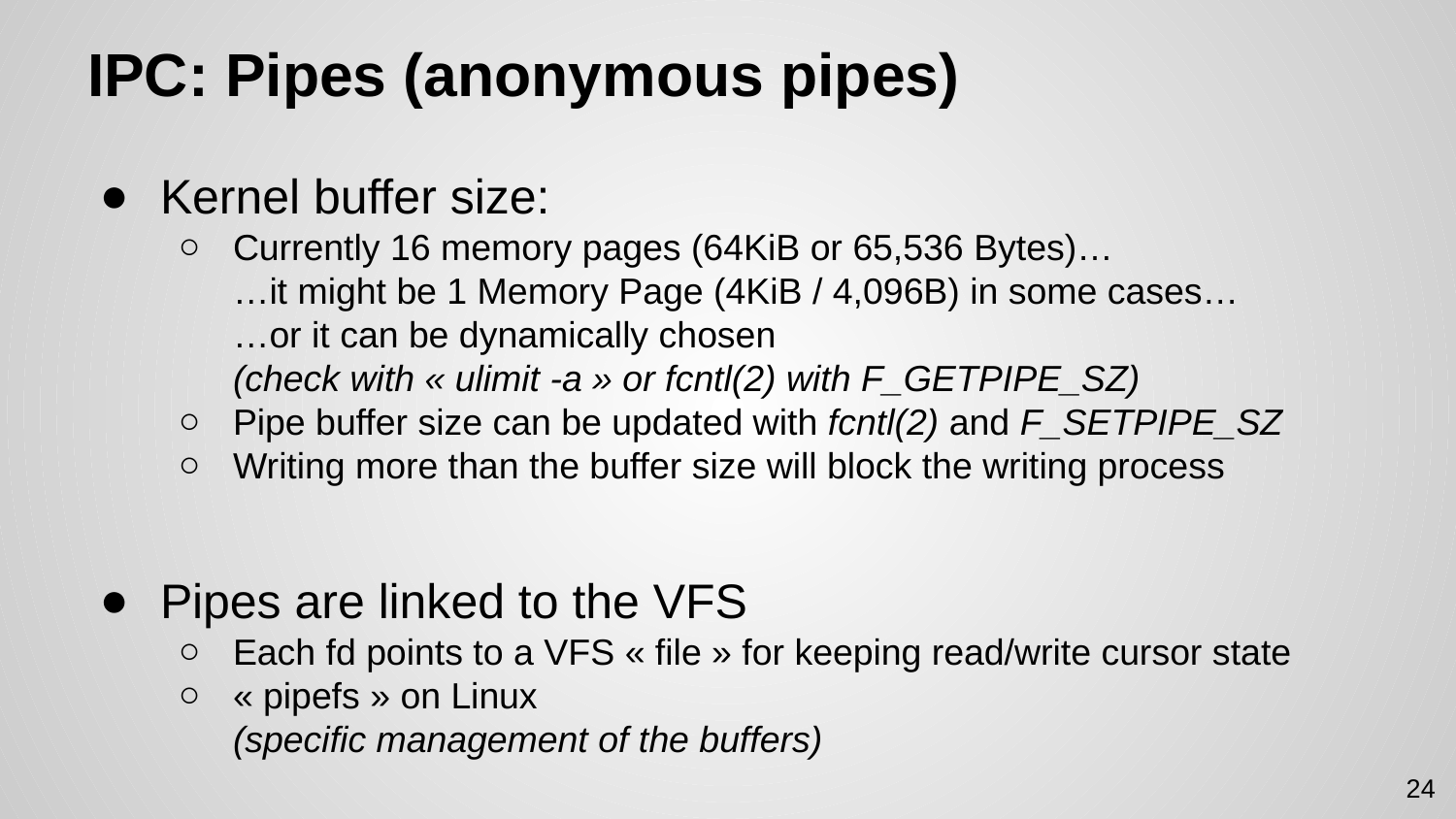

# IPC: Pipes (anonymous pipes)
Kernel buffer size:
Currently 16 memory pages (64KiB or 65,536 Bytes)…
…it might be 1 Memory Page (4KiB / 4,096B) in some cases…
…or it can be dynamically chosen
(check with « ulimit -a » or fcntl(2) with F_GETPIPE_SZ)
Pipe buffer size can be updated with fcntl(2) and F_SETPIPE_SZ
Writing more than the buffer size will block the writing process

Pipes are linked to the VFS
Each fd points to a VFS « file » for keeping read/write cursor state
« pipefs » on Linux
(specific management of the buffers)
24